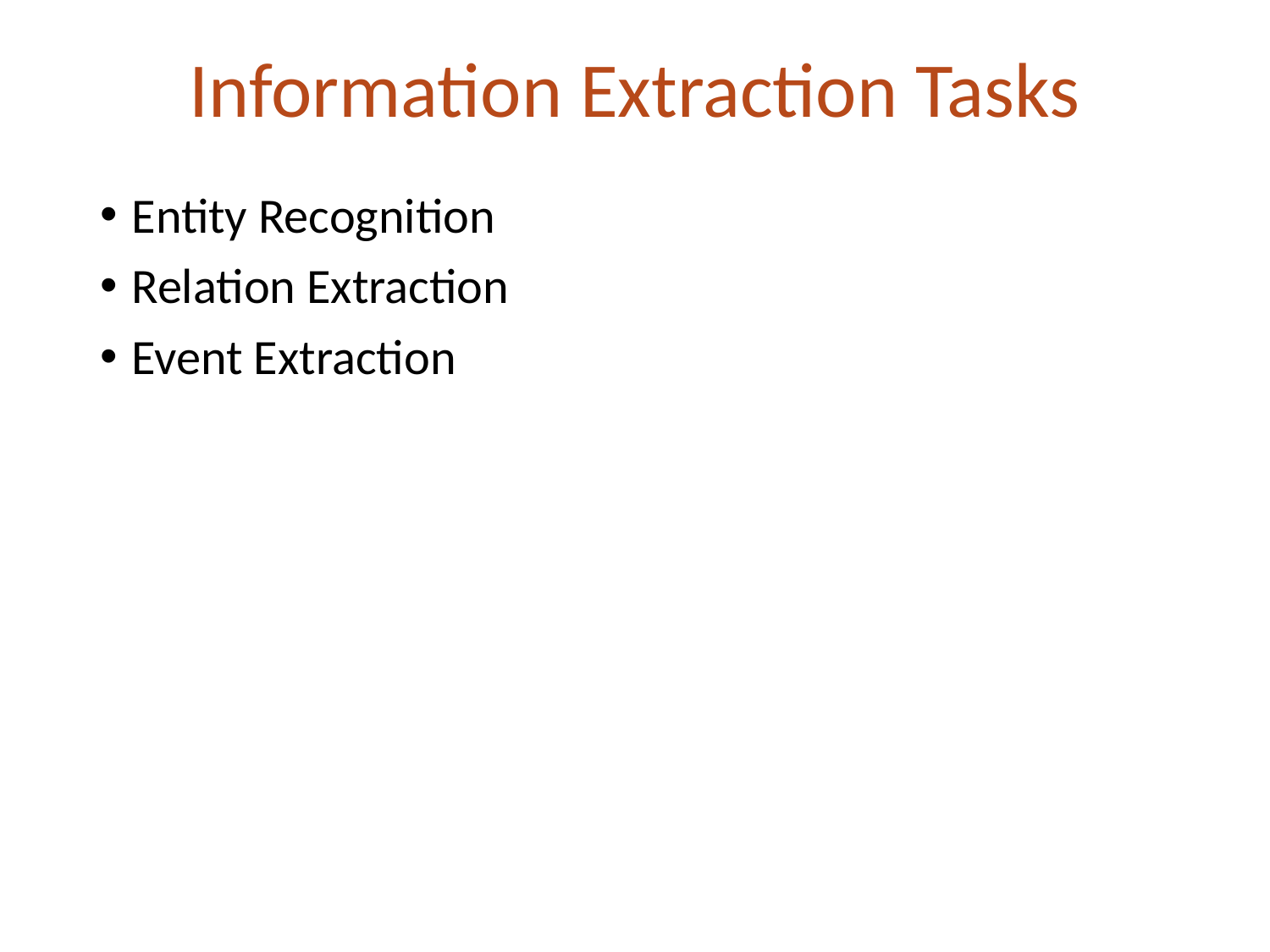

# Information Extraction Tasks
Entity Recognition
Relation Extraction
Event Extraction